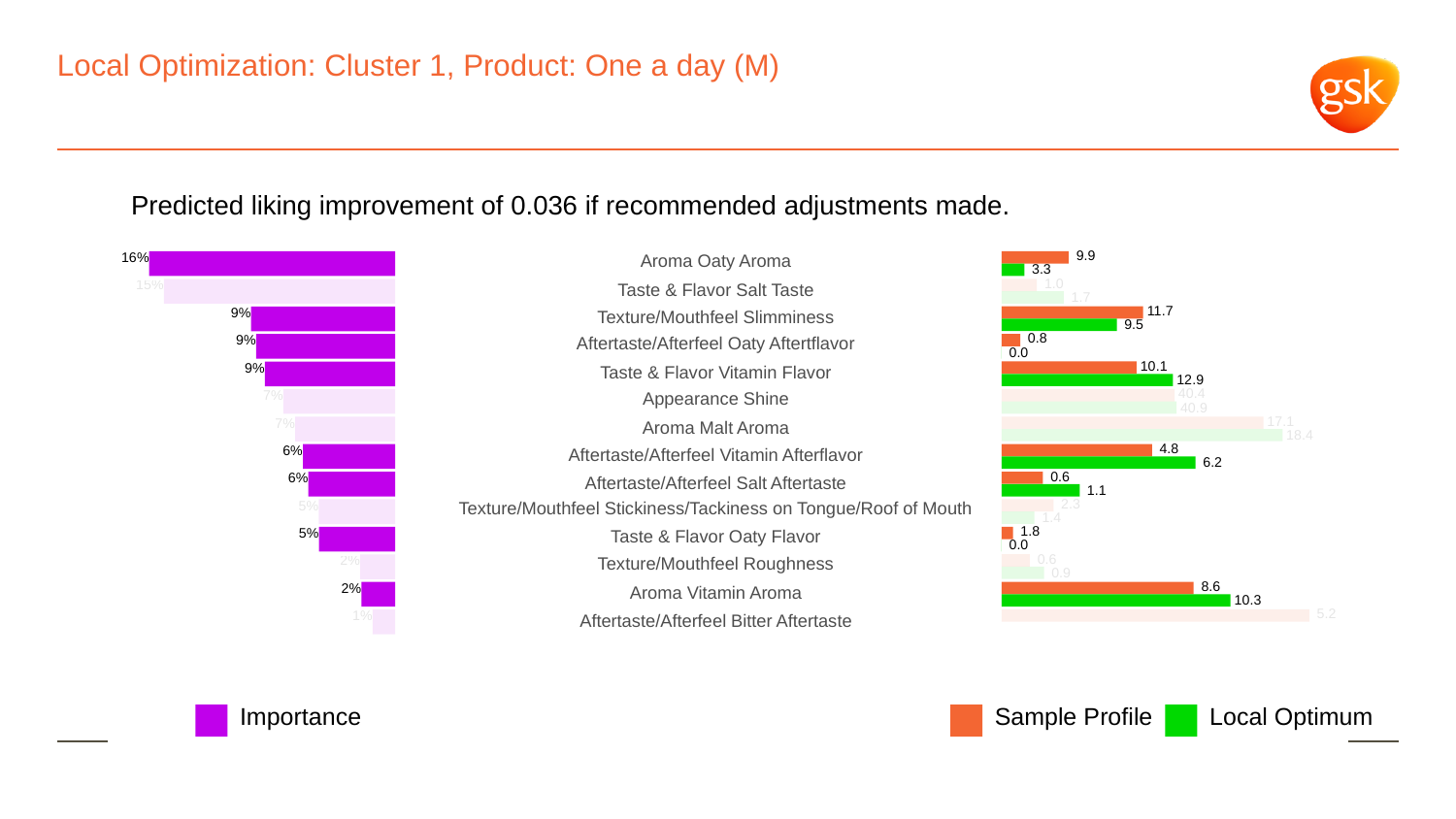

# Local Optimization: Cluster 1, Product: One a day (M)

Predicted liking improvement of 0.036 if recommended adjustments made.

  9.9
16%
Aroma Oaty Aroma

  3.3

  1.0
15%
Taste & Flavor Salt Taste

  1.7

 11.7
9%
Texture/Mouthfeel Slimminess

  9.5

  0.8
9%
Aftertaste/Afterfeel Oaty Aftertflavor

  0.0

 10.1
9%
Taste & Flavor Vitamin Flavor

 12.9

 40.4
7%
Appearance Shine

 40.9

 17.1
7%
Aroma Malt Aroma

 18.4

  4.8
6%
Aftertaste/Afterfeel Vitamin Afterflavor

  6.2

  0.6
6%
Aftertaste/Afterfeel Salt Aftertaste

  1.1

  2.3
5%
Texture/Mouthfeel Stickiness/Tackiness on Tongue/Roof of Mouth

  1.4

  1.8
5%
Taste & Flavor Oaty Flavor

  0.0

  0.6
2%
Texture/Mouthfeel Roughness

  0.9

  8.6
2%
Aroma Vitamin Aroma

 10.3

  5.2
1%
Aftertaste/Afterfeel Bitter Aftertaste

Local Optimum
Sample Profile
Importance